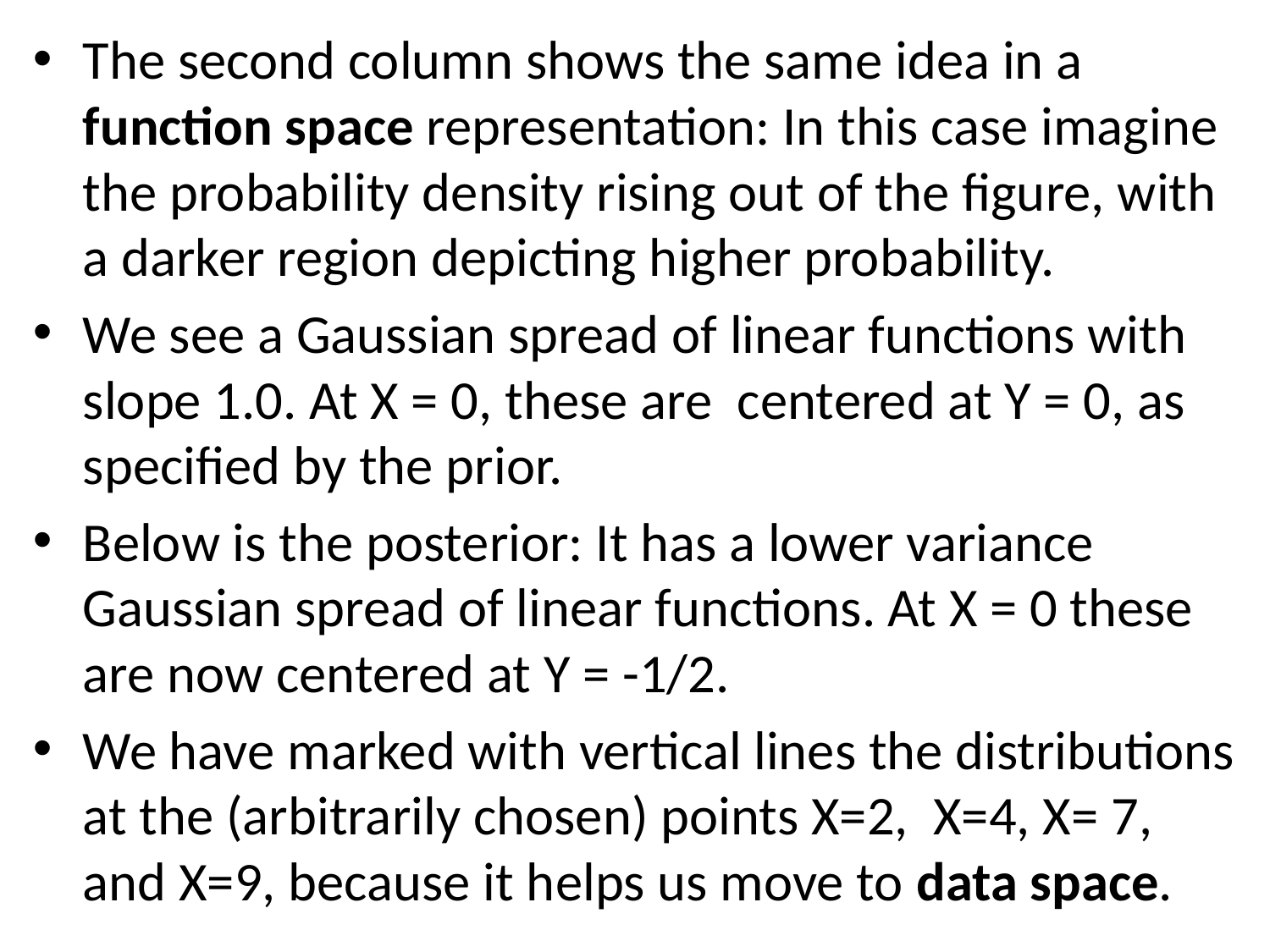

The second column shows the same idea in a  function space representation: In this case imagine the probability density rising out of the figure, with a darker region depicting higher probability.
We see a Gaussian spread of linear functions with slope 1.0. At X = 0, these are  centered at Y = 0, as specified by the prior.
Below is the posterior: It has a lower variance Gaussian spread of linear functions. At X = 0 these are now centered at Y = -1/2.
We have marked with vertical lines the distributions at the (arbitrarily chosen) points X=2,  X=4, X= 7, and X=9, because it helps us move to data space.